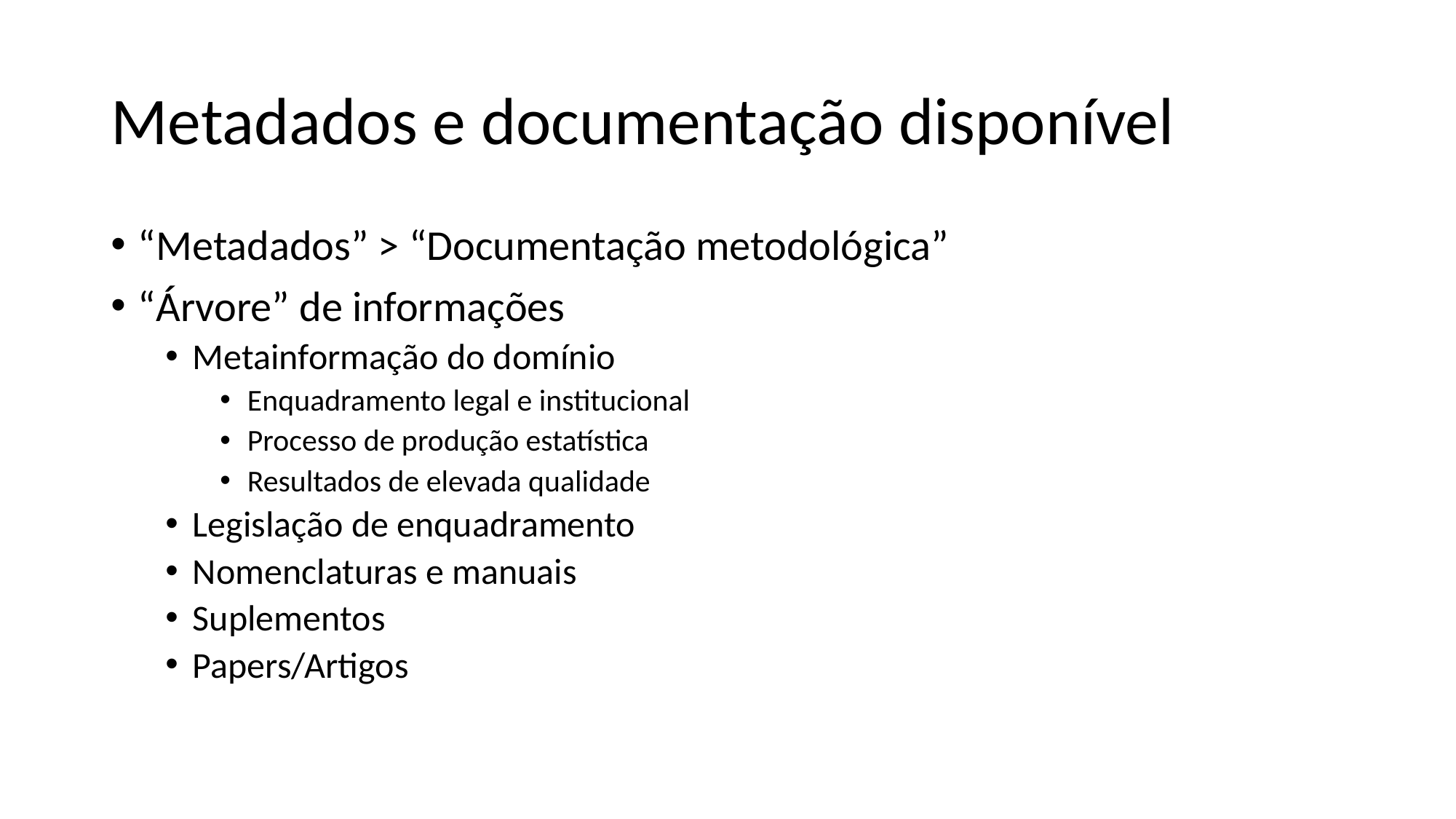

# Metadados e documentação disponível
“Metadados” > “Documentação metodológica”
“Árvore” de informações
Metainformação do domínio
Enquadramento legal e institucional
Processo de produção estatística
Resultados de elevada qualidade
Legislação de enquadramento
Nomenclaturas e manuais
Suplementos
Papers/Artigos